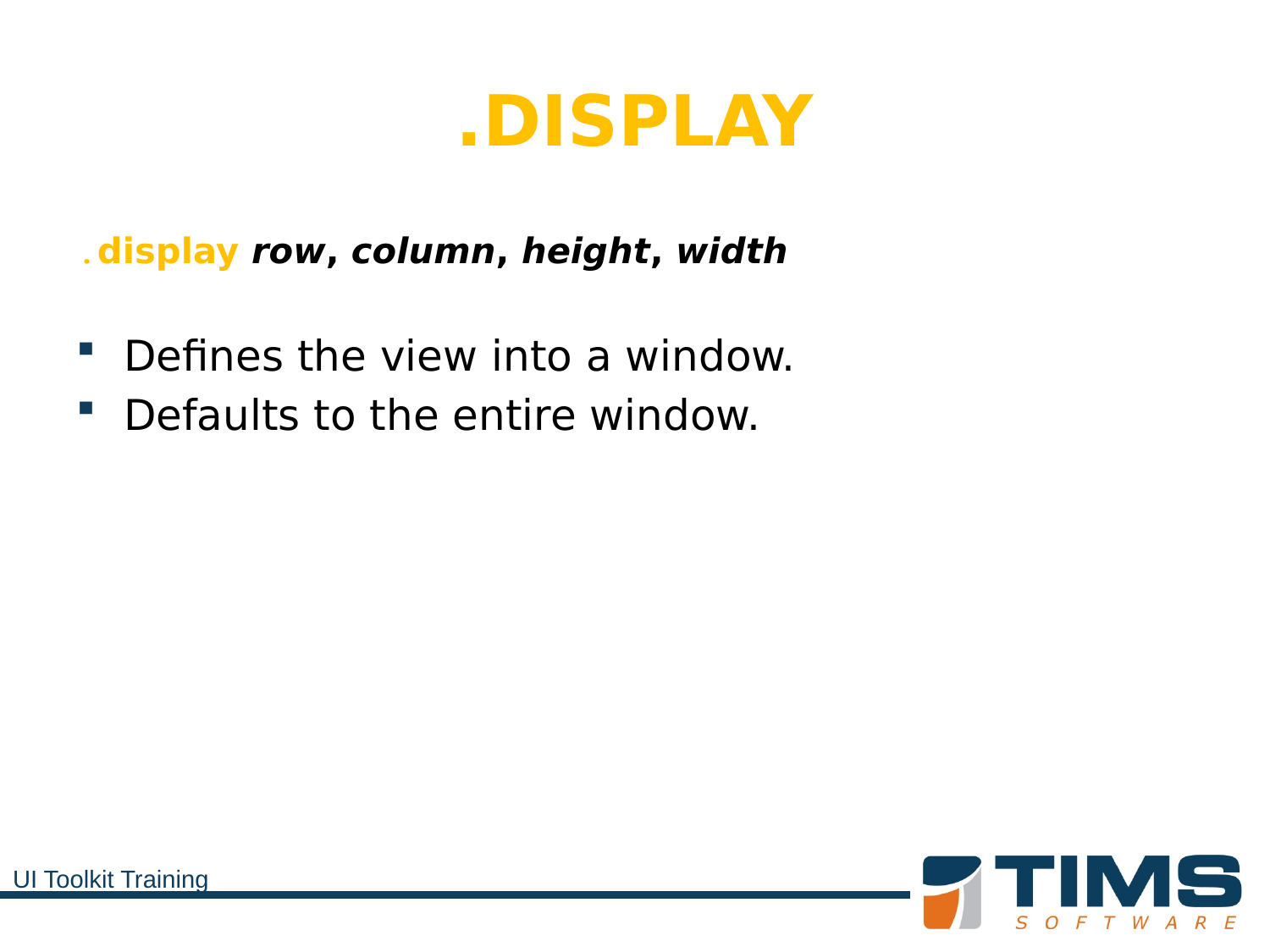

# .DISPLAY
.display row, column, height, width

Defines the view into a window.
Defaults to the entire window.
UI Toolkit Training